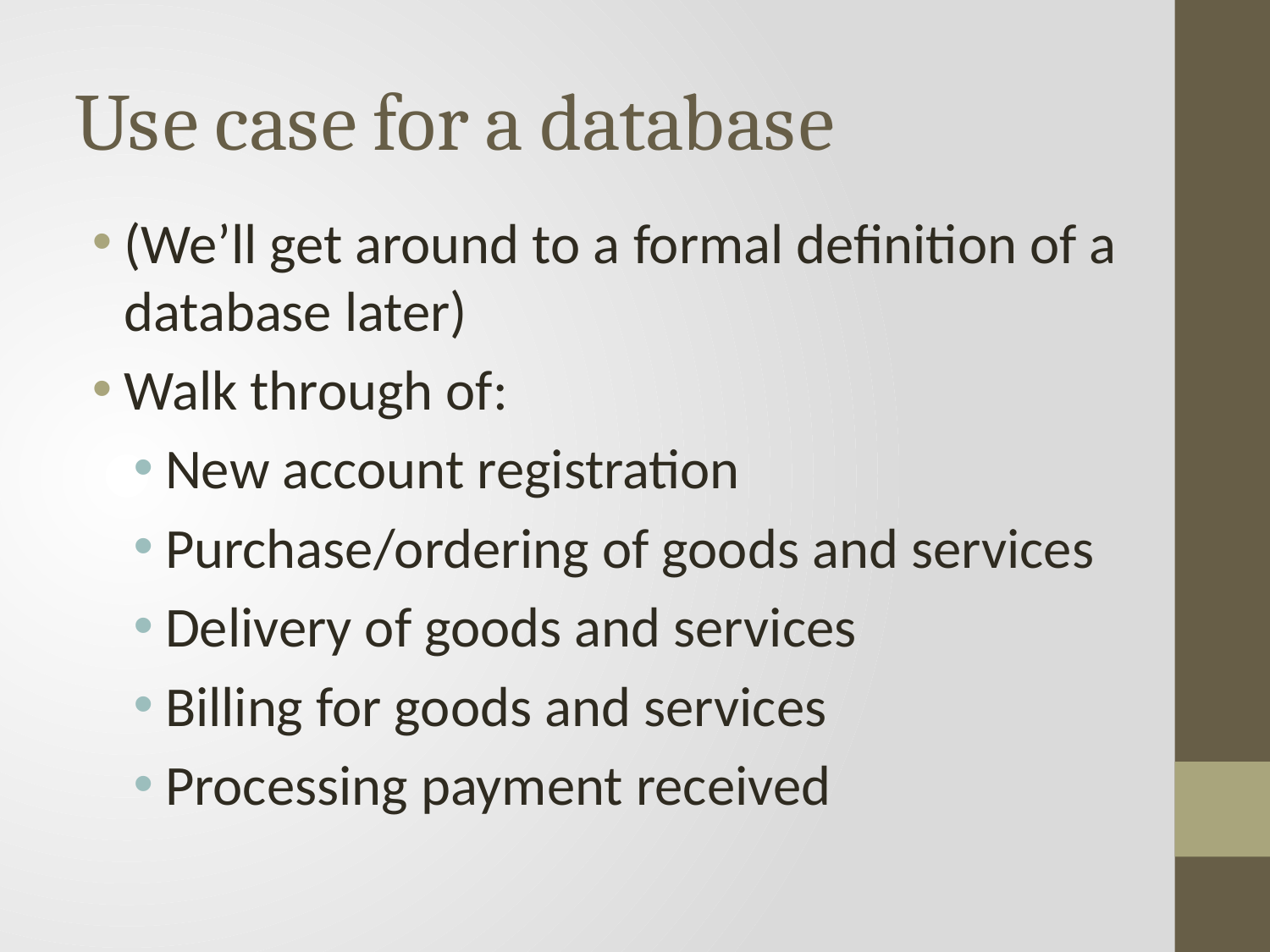

# Use case for a database
(We’ll get around to a formal definition of a database later)
Walk through of:
New account registration
Purchase/ordering of goods and services
Delivery of goods and services
Billing for goods and services
Processing payment received